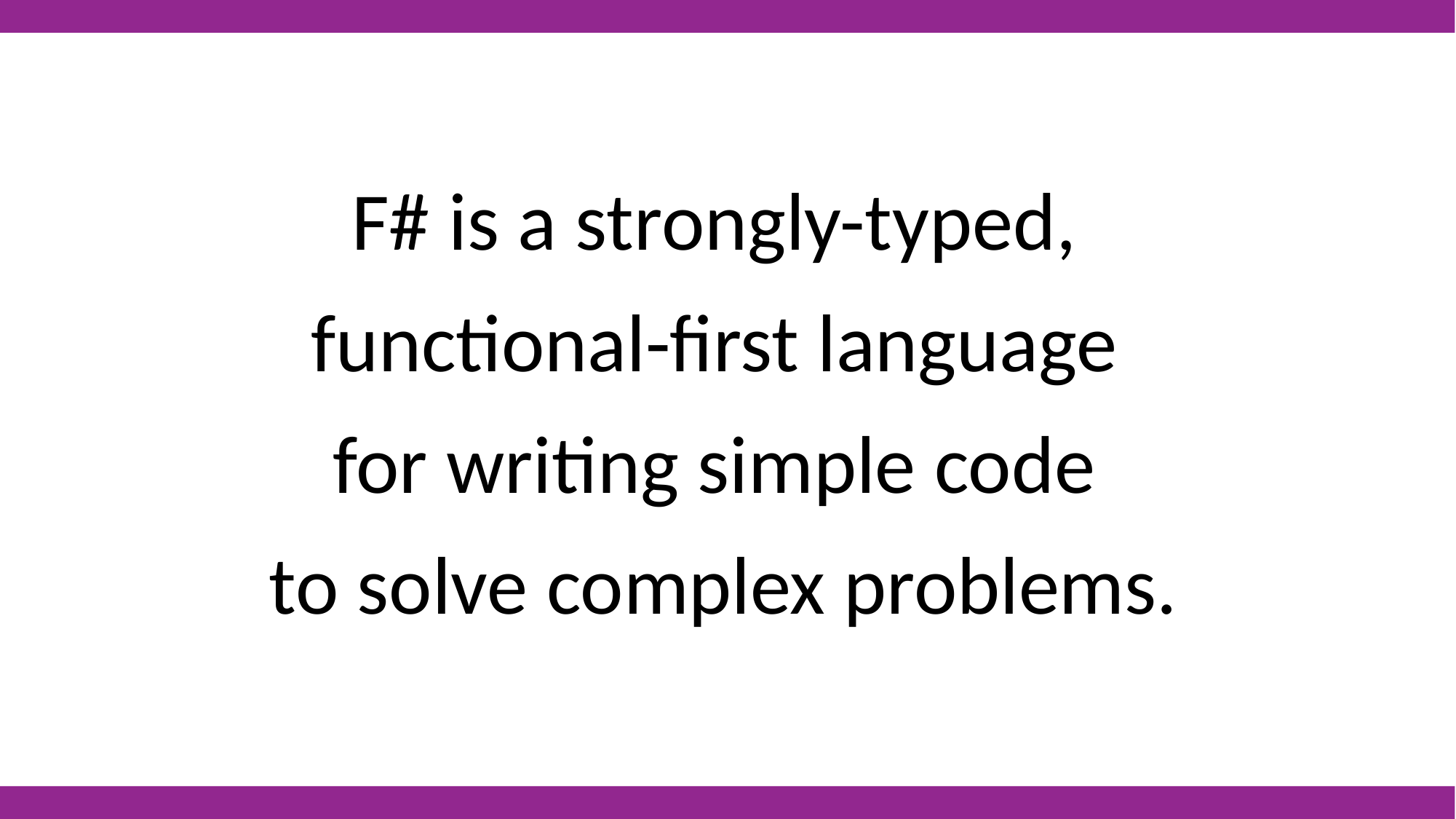

F# is a strongly-typed,
functional-first language
for writing simple code
to solve complex problems.